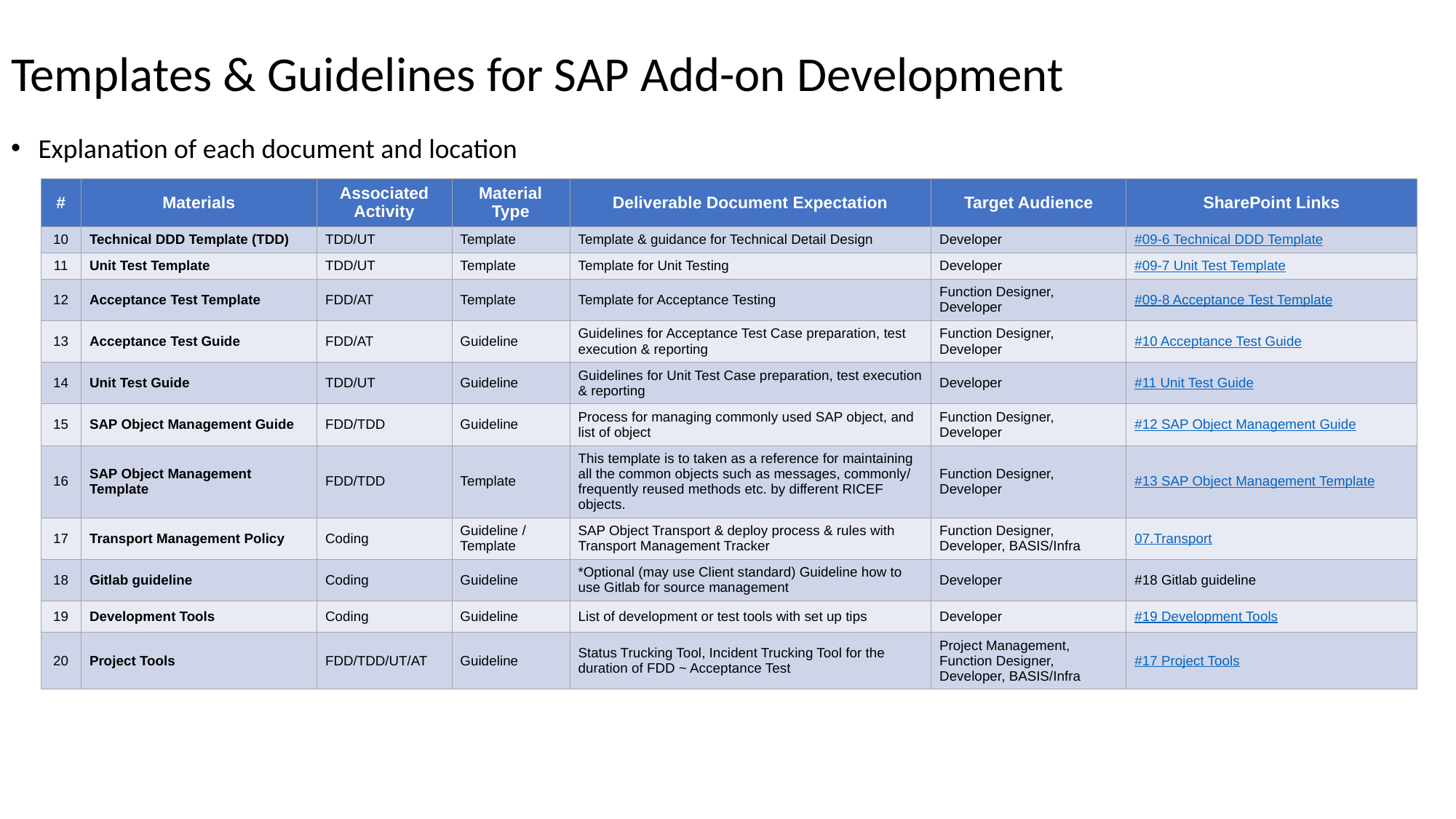

Templates & Guidelines for SAP Add-on Development
Explanation of each document and location
| # | Materials | Associated Activity | Material Type | Deliverable Document Expectation | Target Audience | SharePoint Links |
| --- | --- | --- | --- | --- | --- | --- |
| 10 | Technical DDD Template (TDD) | TDD/UT | Template | Template & guidance for Technical Detail Design | Developer | #09-6 Technical DDD Template |
| 11 | Unit Test Template | TDD/UT | Template | Template for Unit Testing | Developer | #09-7 Unit Test Template |
| 12 | Acceptance Test Template | FDD/AT | Template | Template for Acceptance Testing | Function Designer, Developer | #09-8 Acceptance Test Template |
| 13 | Acceptance Test Guide | FDD/AT | Guideline | Guidelines for Acceptance Test Case preparation, test execution & reporting | Function Designer, Developer | #10 Acceptance Test Guide |
| 14 | Unit Test Guide | TDD/UT | Guideline | Guidelines for Unit Test Case preparation, test execution & reporting | Developer | #11 Unit Test Guide |
| 15 | SAP Object Management Guide | FDD/TDD | Guideline | Process for managing commonly used SAP object, and list of object | Function Designer, Developer | #12 SAP Object Management Guide |
| 16 | SAP Object Management Template | FDD/TDD | Template | This template is to taken as a reference for maintaining all the common objects such as messages, commonly/ frequently reused methods etc. by different RICEF objects. | Function Designer, Developer | #13 SAP Object Management Template |
| 17 | Transport Management Policy | Coding | Guideline / Template | SAP Object Transport & deploy process & rules with Transport Management Tracker | Function Designer, Developer, BASIS/Infra | 07.Transport |
| 18 | Gitlab guideline | Coding | Guideline | \*Optional (may use Client standard) Guideline how to use Gitlab for source management | Developer | #18 Gitlab guideline |
| 19 | Development Tools | Coding | Guideline | List of development or test tools with set up tips | Developer | #19 Development Tools |
| 20 | Project Tools | FDD/TDD/UT/AT | Guideline | Status Trucking Tool, Incident Trucking Tool for the duration of FDD ~ Acceptance Test | Project Management, Function Designer, Developer, BASIS/Infra | #17 Project Tools |